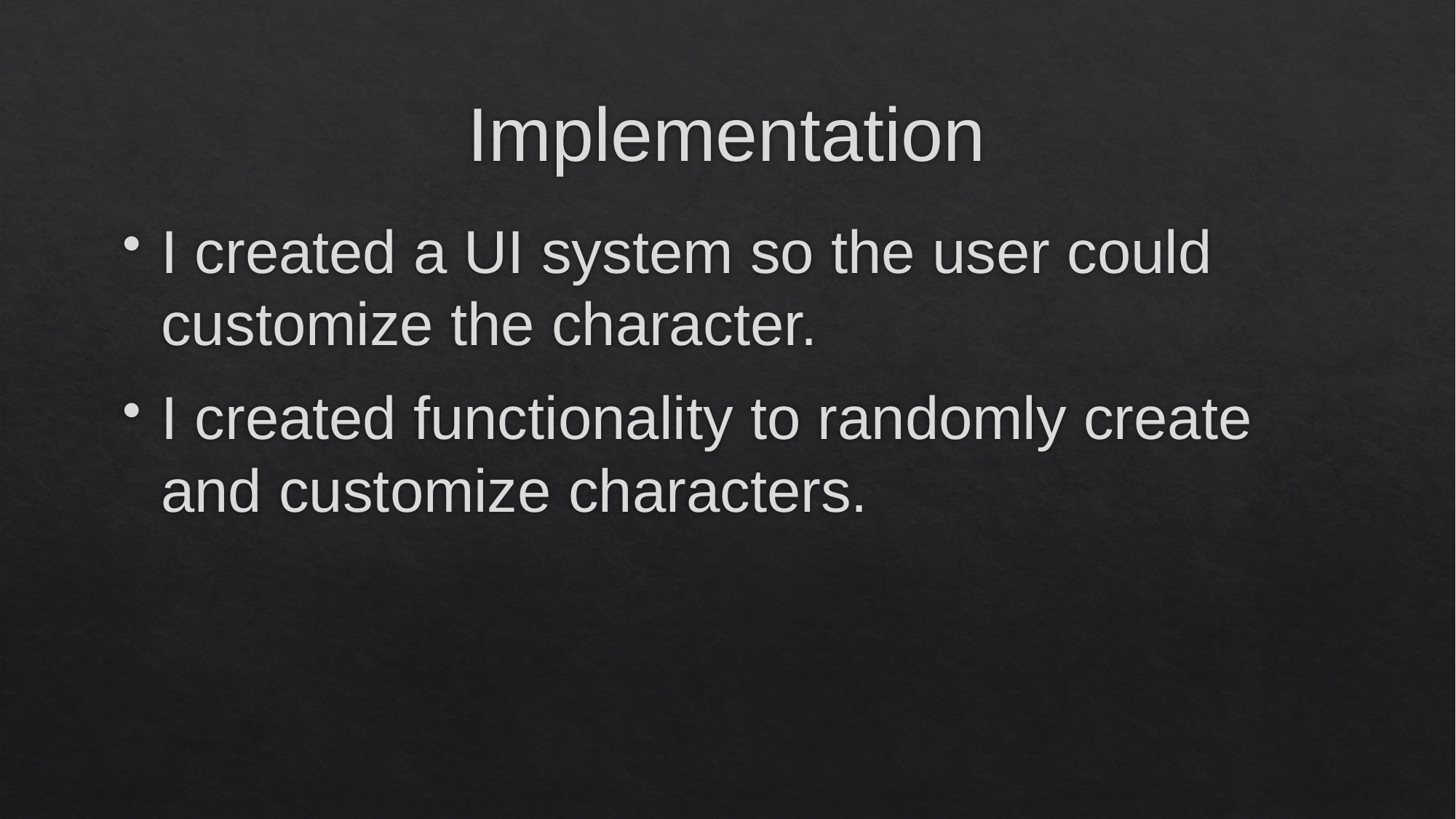

# Implementation
I created a UI system so the user could customize the character.
I created functionality to randomly create and customize characters.